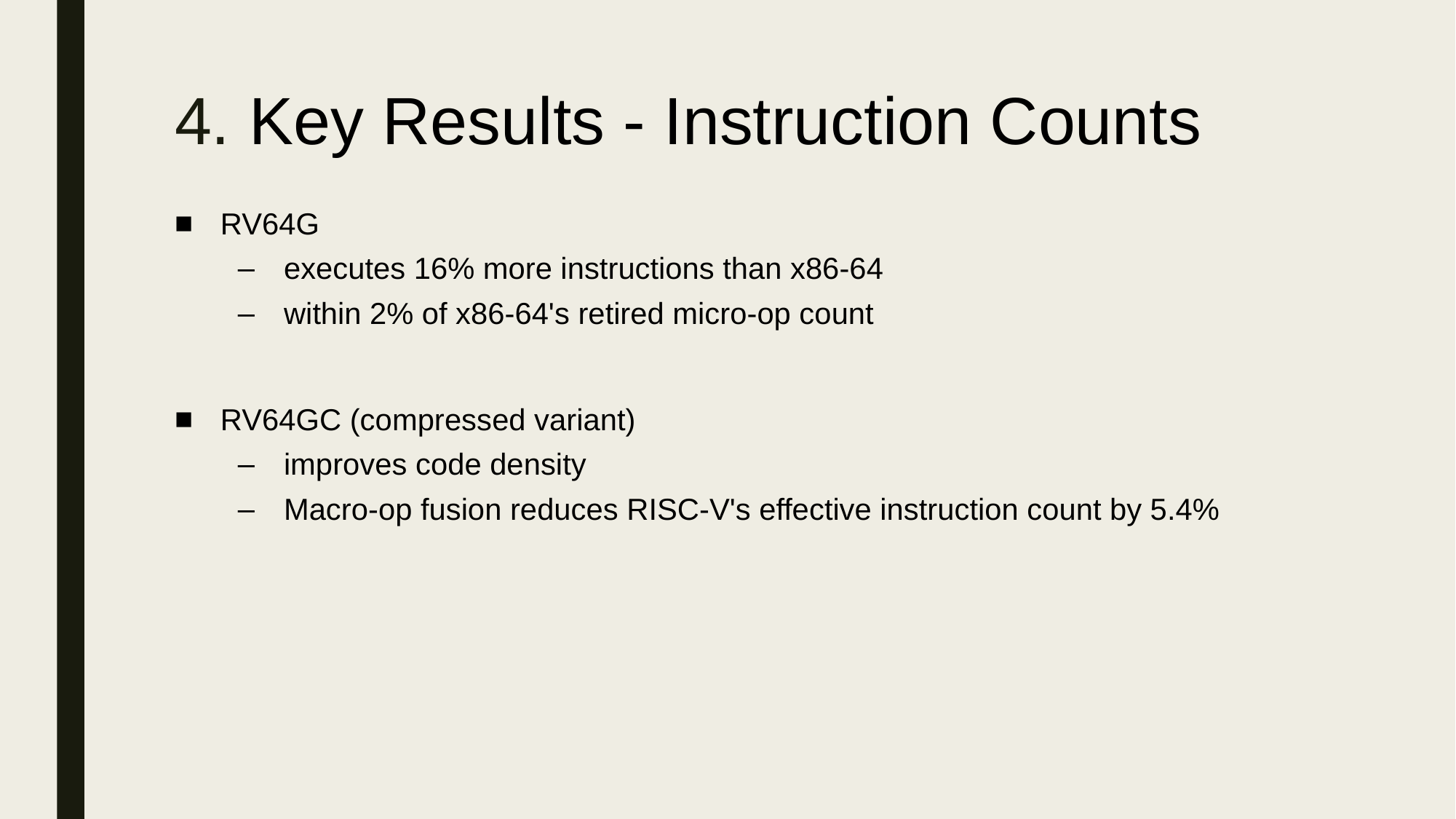

# 4. Key Results - Instruction Counts
RV64G
executes 16% more instructions than x86-64
within 2% of x86-64's retired micro-op count
RV64GC (compressed variant)
improves code density
Macro-op fusion reduces RISC-V's effective instruction count by 5.4%